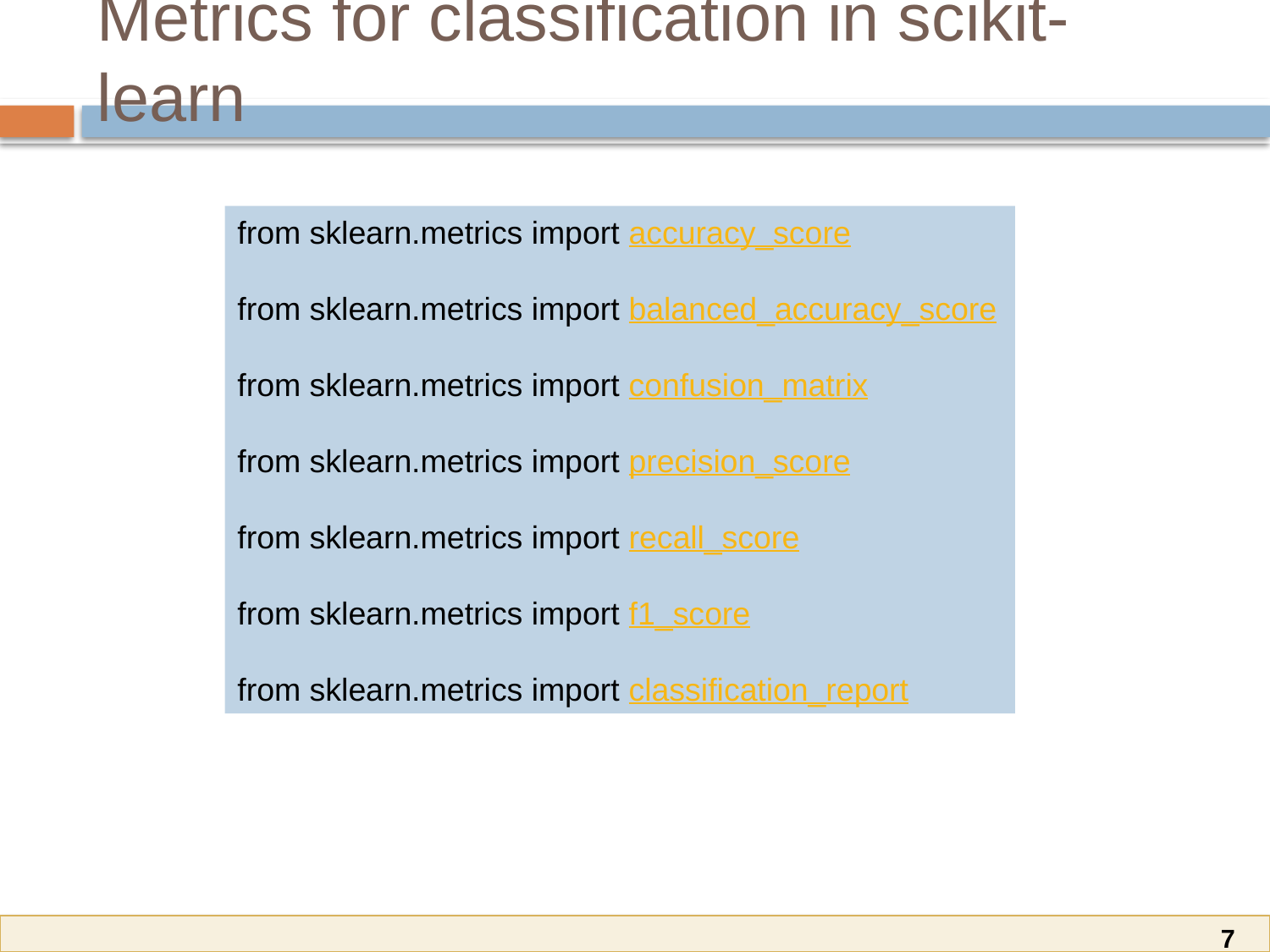

# Metrics for classification in scikit-learn
from sklearn.metrics import accuracy_score

from sklearn.metrics import balanced_accuracy_score

from sklearn.metrics import confusion_matrix

from sklearn.metrics import precision_score

from sklearn.metrics import recall_score

from sklearn.metrics import f1_score

from sklearn.metrics import classification_report
7